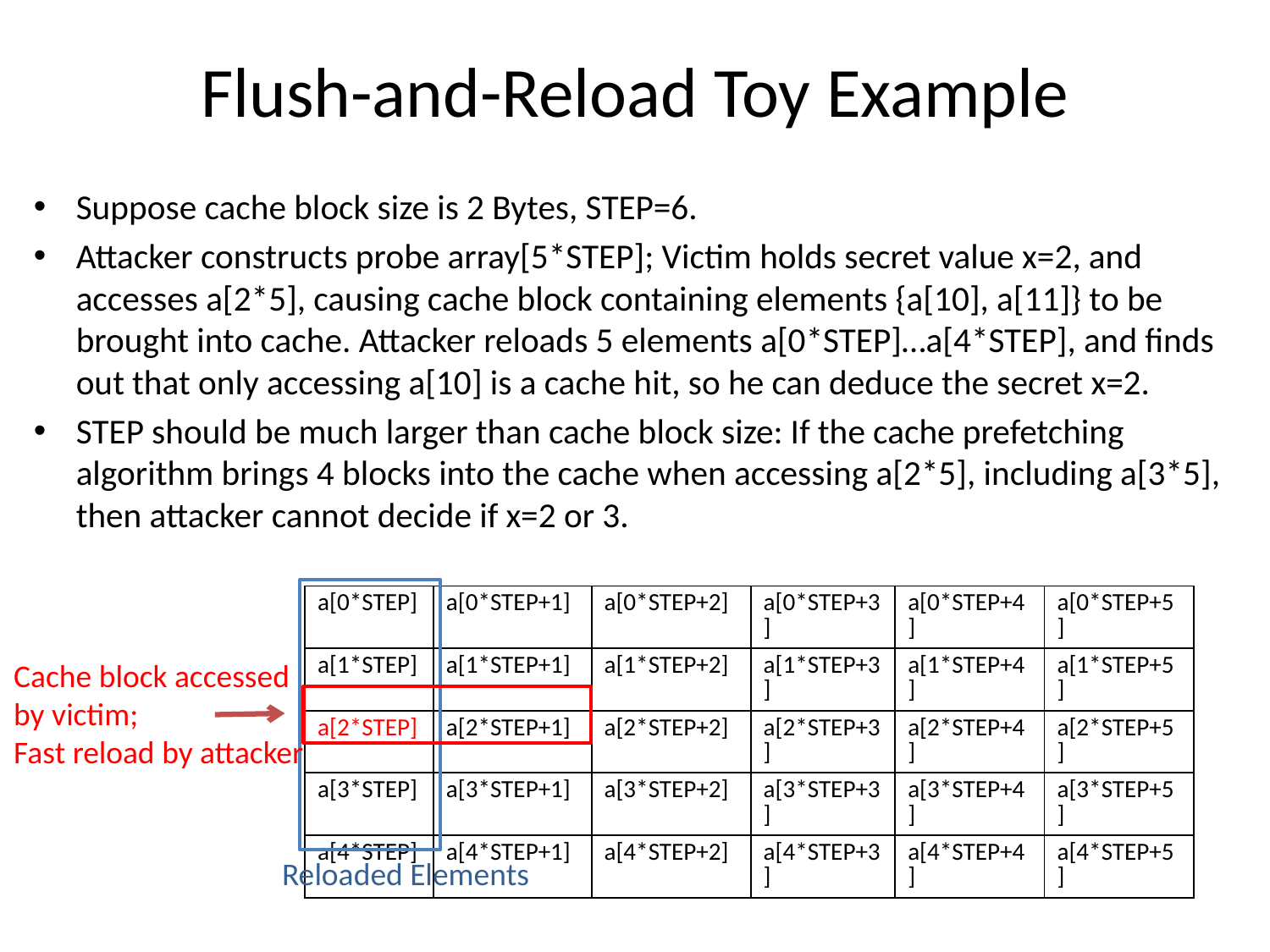

# Flush-and-Reload Toy Example
Suppose cache block size is 2 Bytes, STEP=6.
Attacker constructs probe array[5*STEP]; Victim holds secret value x=2, and accesses a[2*5], causing cache block containing elements {a[10], a[11]} to be brought into cache. Attacker reloads 5 elements a[0*STEP]…a[4*STEP], and finds out that only accessing a[10] is a cache hit, so he can deduce the secret x=2.
STEP should be much larger than cache block size: If the cache prefetching algorithm brings 4 blocks into the cache when accessing a[2*5], including a[3*5], then attacker cannot decide if x=2 or 3.

| a[0\*STEP] | a[0\*STEP+1] | a[0\*STEP+2] | a[0\*STEP+3] | a[0\*STEP+4] | a[0\*STEP+5] |
| --- | --- | --- | --- | --- | --- |
| a[1\*STEP] | a[1\*STEP+1] | a[1\*STEP+2] | a[1\*STEP+3] | a[1\*STEP+4] | a[1\*STEP+5] |
| a[2\*STEP] | a[2\*STEP+1] | a[2\*STEP+2] | a[2\*STEP+3] | a[2\*STEP+4] | a[2\*STEP+5] |
| a[3\*STEP] | a[3\*STEP+1] | a[3\*STEP+2] | a[3\*STEP+3] | a[3\*STEP+4] | a[3\*STEP+5] |
| a[4\*STEP] | a[4\*STEP+1] | a[4\*STEP+2] | a[4\*STEP+3] | a[4\*STEP+4] | a[4\*STEP+5] |
Cache block accessed
by victim;
Fast reload by attacker

Reloaded Elements